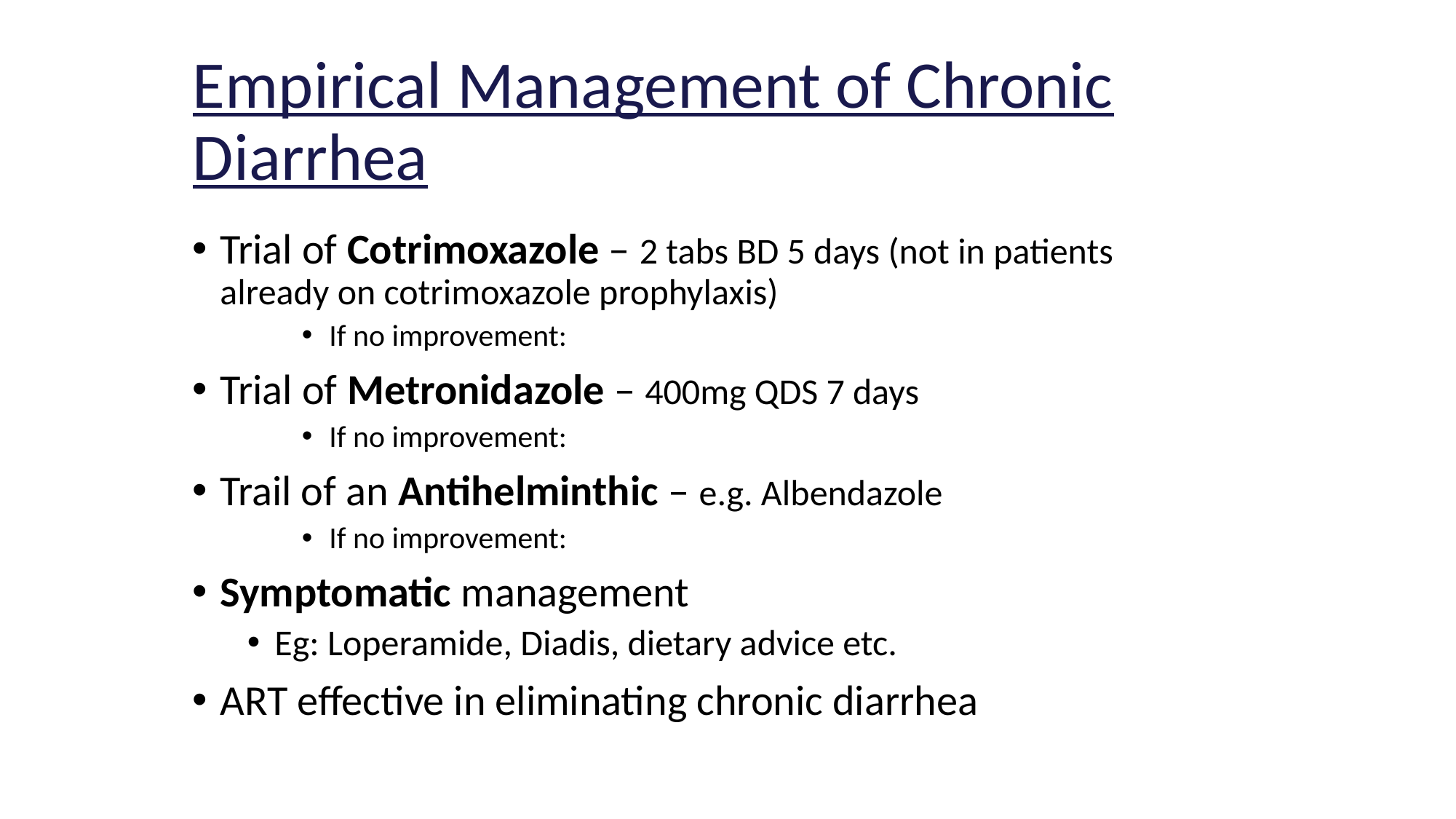

Empirical Management of Chronic Diarrhea
Trial of Cotrimoxazole – 2 tabs BD 5 days (not in patients already on cotrimoxazole prophylaxis)
If no improvement:
Trial of Metronidazole – 400mg QDS 7 days
If no improvement:
Trail of an Antihelminthic – e.g. Albendazole
If no improvement:
Symptomatic management
Eg: Loperamide, Diadis, dietary advice etc.
ART effective in eliminating chronic diarrhea